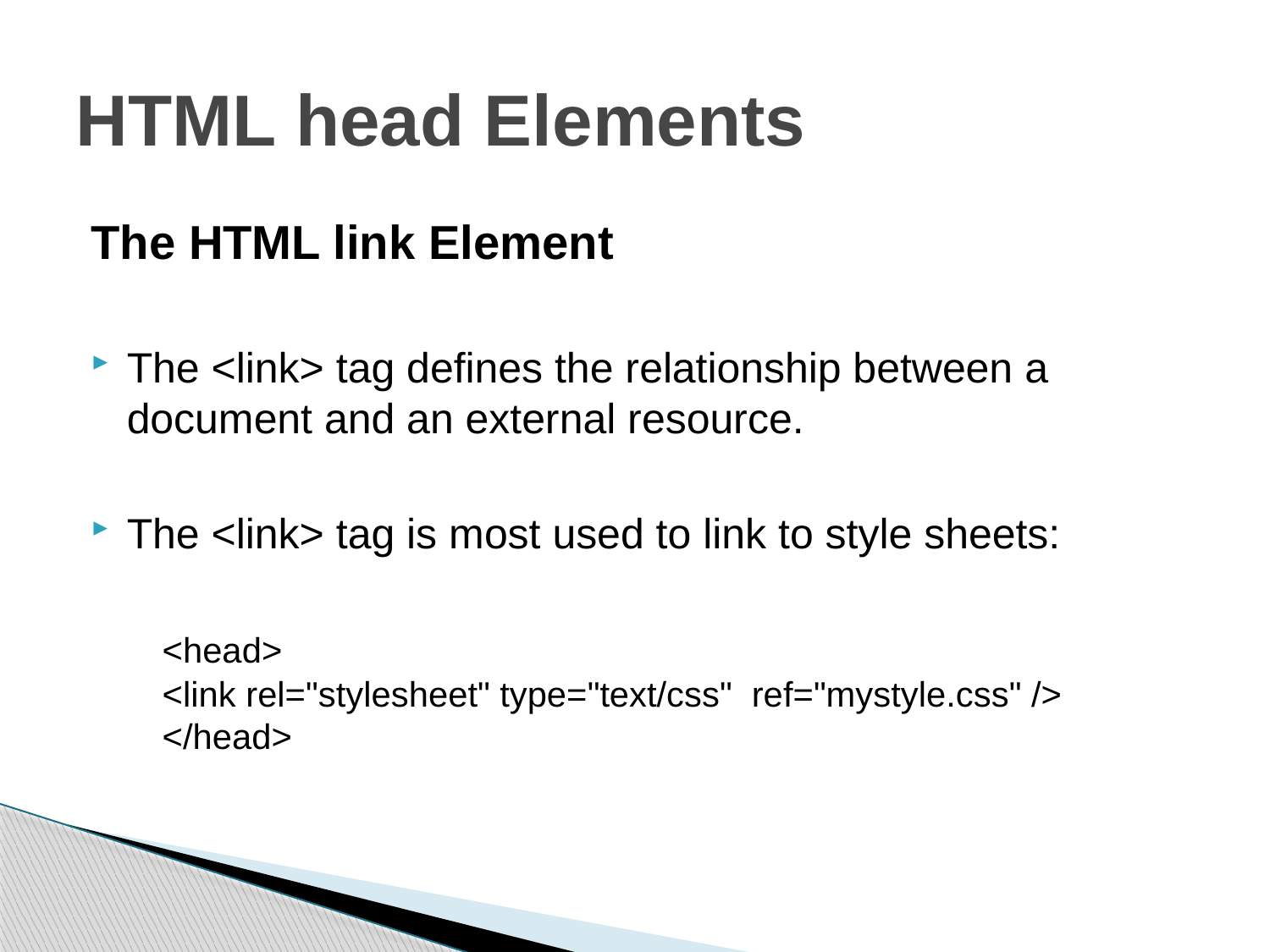

# HTML head Elements
The HTML link Element

The <link> tag defines the relationship between a document and an external resource.

The <link> tag is most used to link to style sheets:

	<head>
<link rel="stylesheet" type="text/css"  ref="mystyle.css" />
</head>